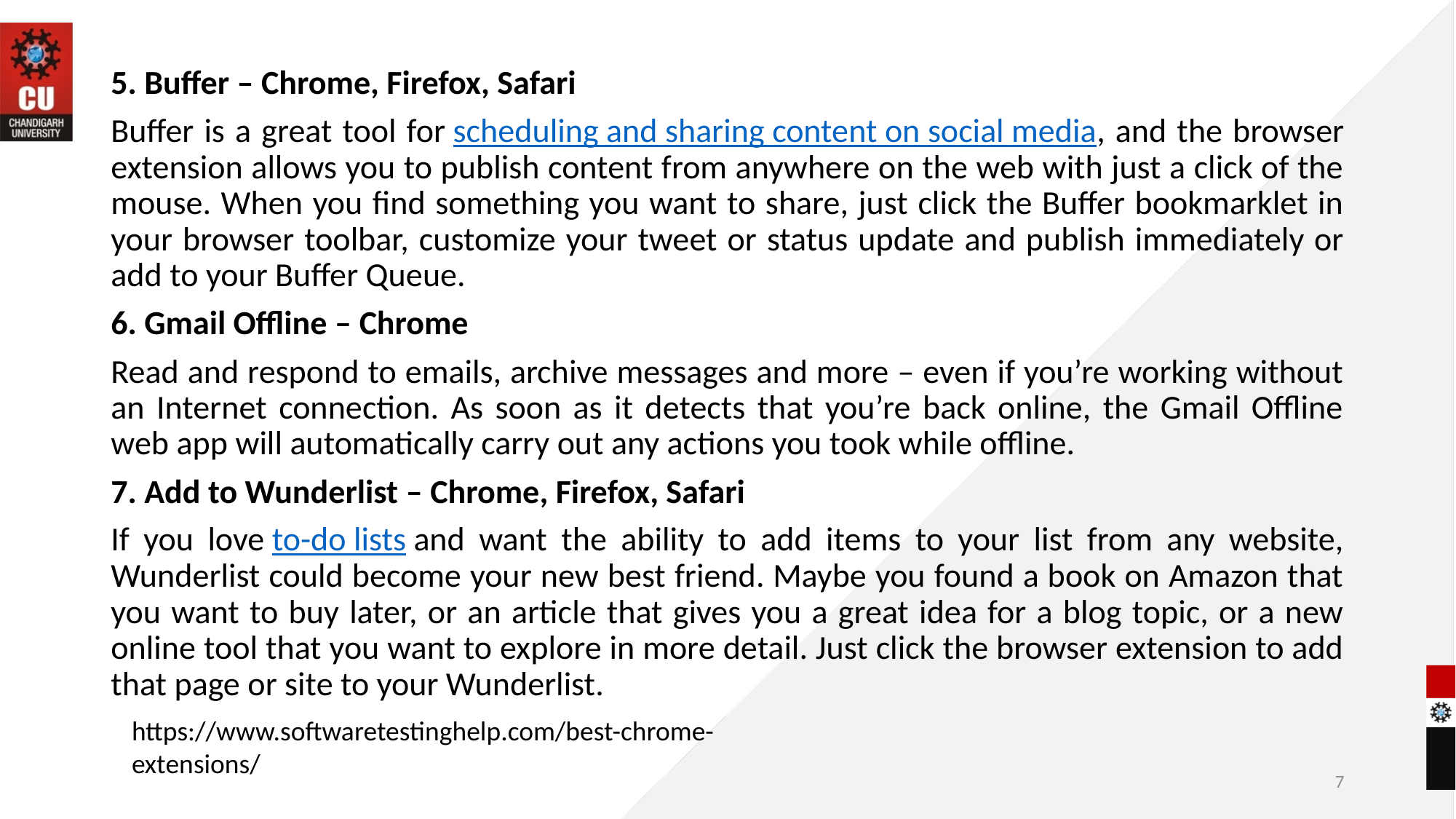

5. Buffer – Chrome, Firefox, Safari
Buffer is a great tool for scheduling and sharing content on social media, and the browser extension allows you to publish content from anywhere on the web with just a click of the mouse. When you find something you want to share, just click the Buffer bookmarklet in your browser toolbar, customize your tweet or status update and publish immediately or add to your Buffer Queue.
6. Gmail Offline – Chrome
Read and respond to emails, archive messages and more – even if you’re working without an Internet connection. As soon as it detects that you’re back online, the Gmail Offline web app will automatically carry out any actions you took while offline.
7. Add to Wunderlist – Chrome, Firefox, Safari
If you love to-do lists and want the ability to add items to your list from any website, Wunderlist could become your new best friend. Maybe you found a book on Amazon that you want to buy later, or an article that gives you a great idea for a blog topic, or a new online tool that you want to explore in more detail. Just click the browser extension to add that page or site to your Wunderlist.

https://www.softwaretestinghelp.com/best-chrome-extensions/
7